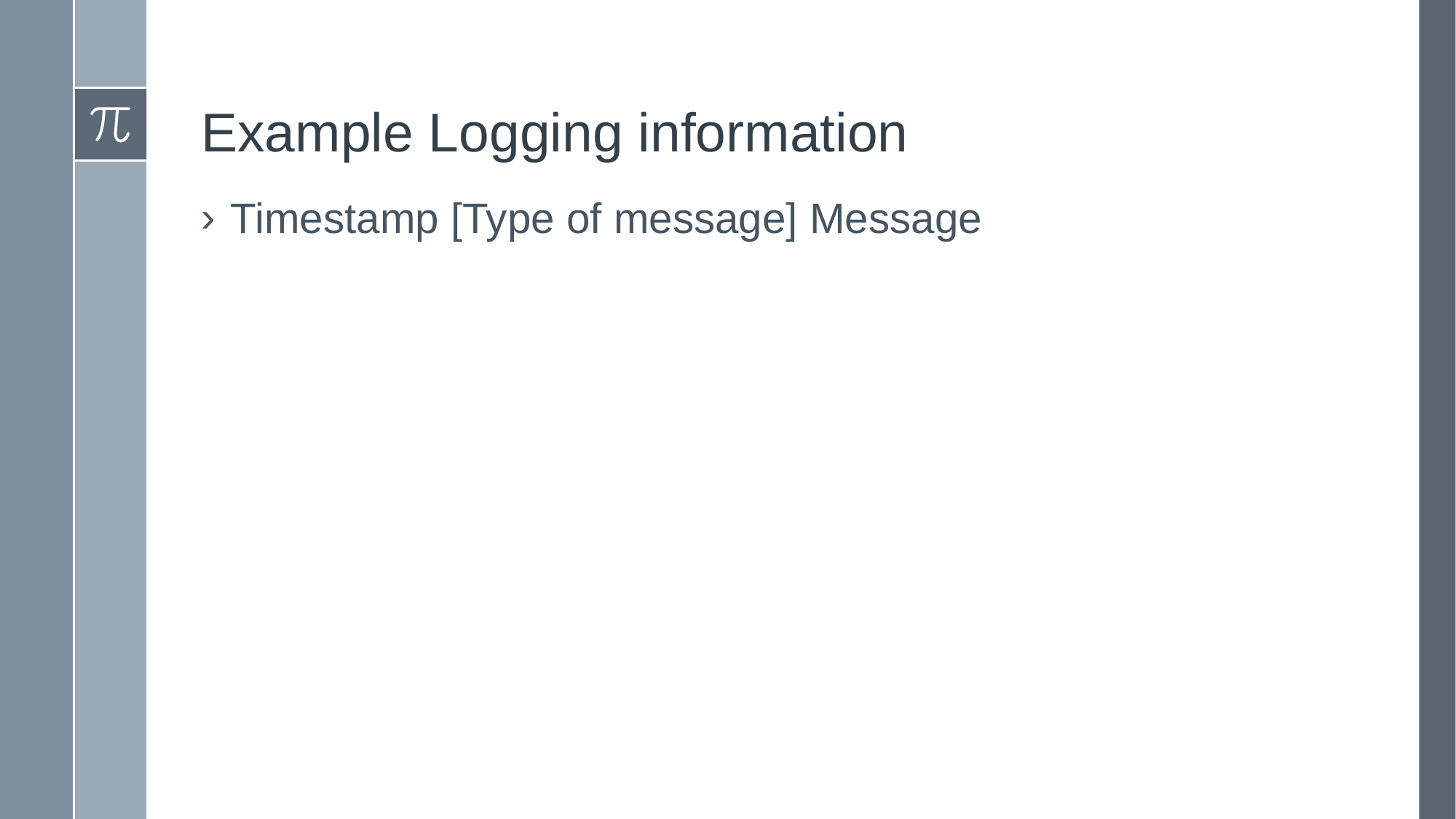

# Example Logging information
Timestamp [Type of message] Message